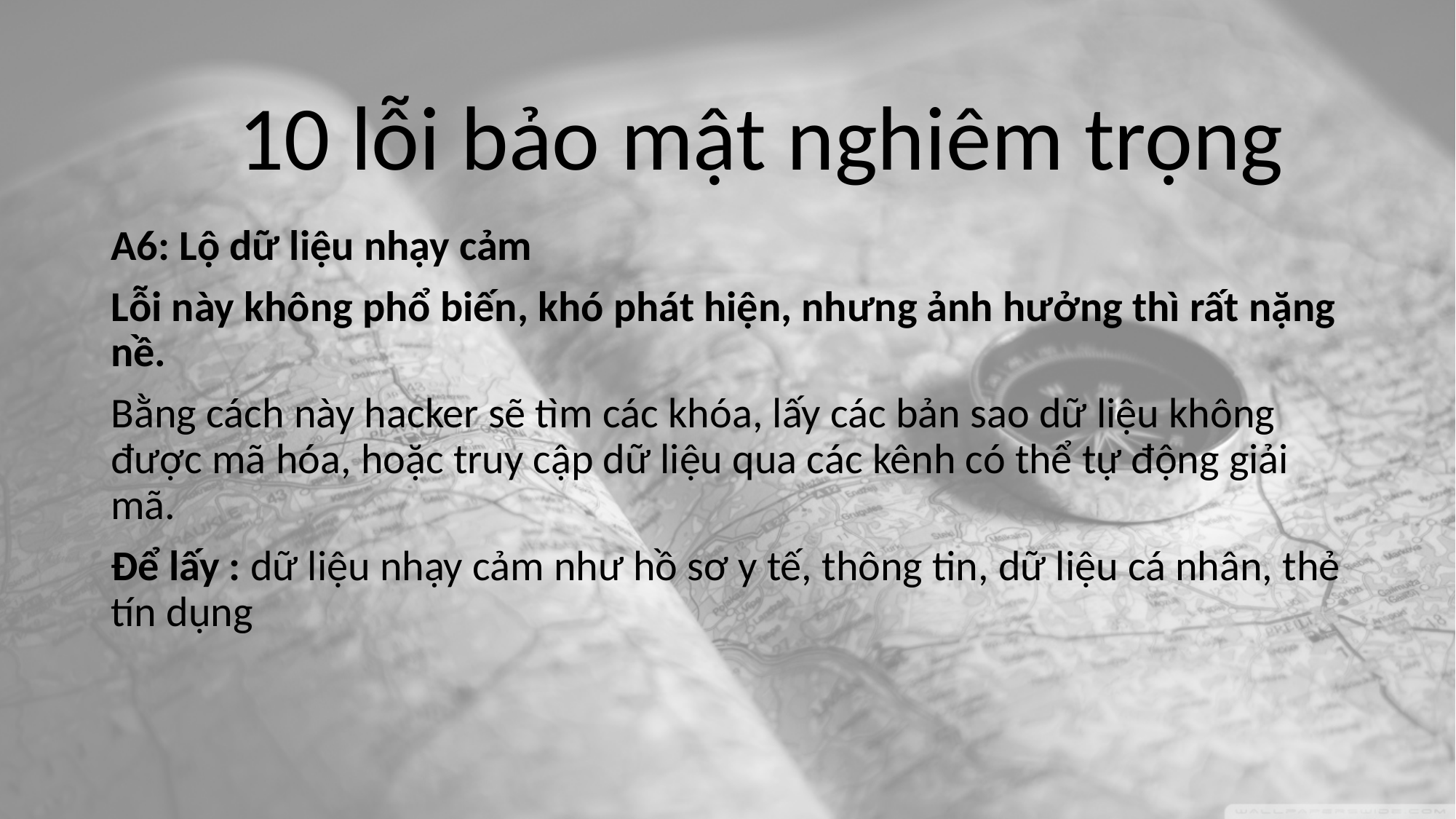

10 lỗi bảo mật nghiêm trọng
A6: Lộ dữ liệu nhạy cảm
Lỗi này không phổ biến, khó phát hiện, nhưng ảnh hưởng thì rất nặng nề.
Bằng cách này hacker sẽ tìm các khóa, lấy các bản sao dữ liệu không được mã hóa, hoặc truy cập dữ liệu qua các kênh có thể tự động giải mã.
Để lấy : dữ liệu nhạy cảm như hồ sơ y tế, thông tin, dữ liệu cá nhân, thẻ tín dụng